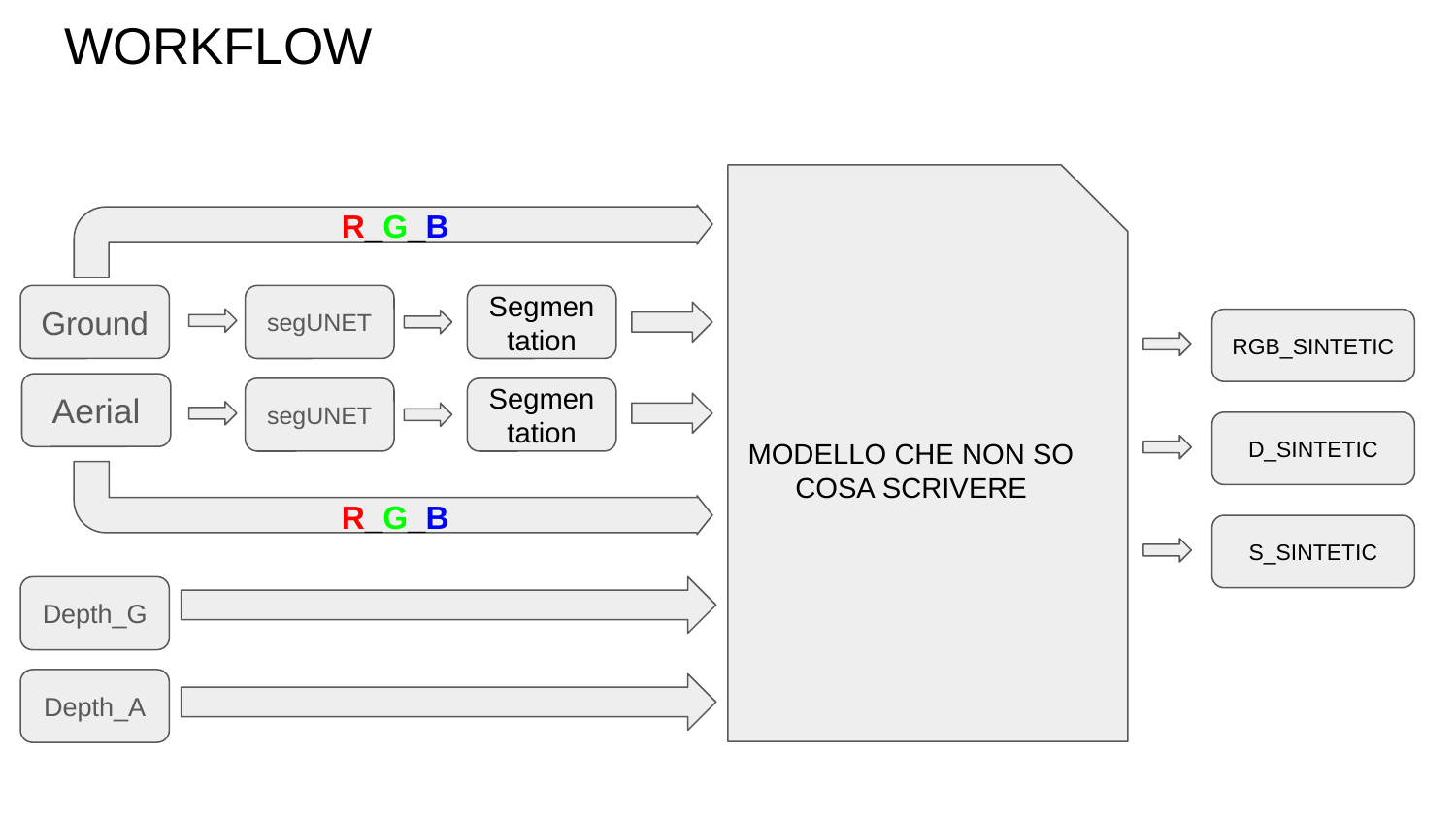

# WORKFLOW
MODELLO CHE NON SO COSA SCRIVERE

R_G_B
Ground
segUNET
Segmentation

RGB_SINTETIC

Aerial
segUNET
Segmentation

D_SINTETIC

R_G_B
S_SINTETIC

Depth_G
Depth_A